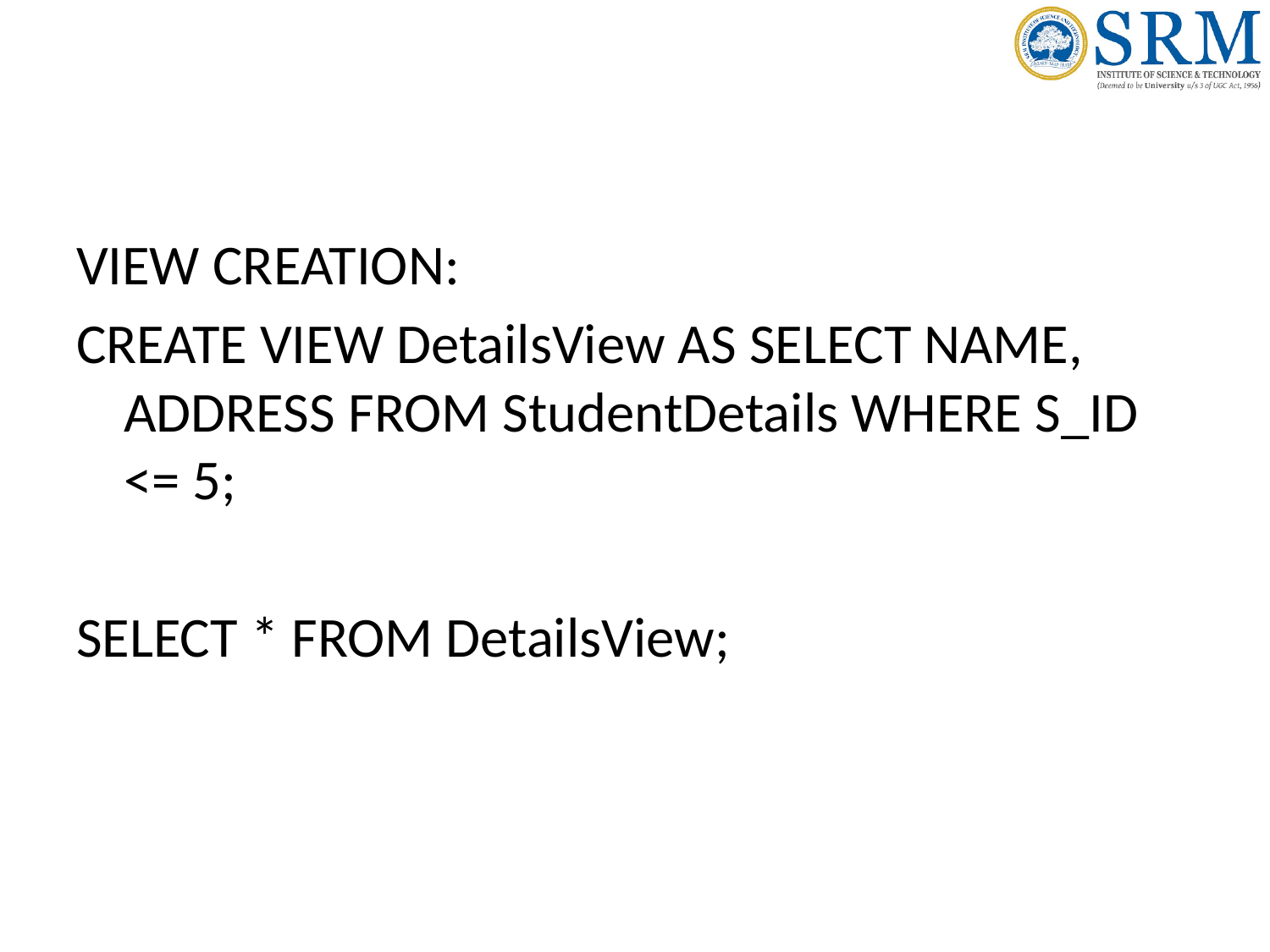

#
VIEW CREATION:
CREATE VIEW DetailsView AS SELECT NAME, ADDRESS FROM StudentDetails WHERE S_ID <= 5;

SELECT * FROM DetailsView;